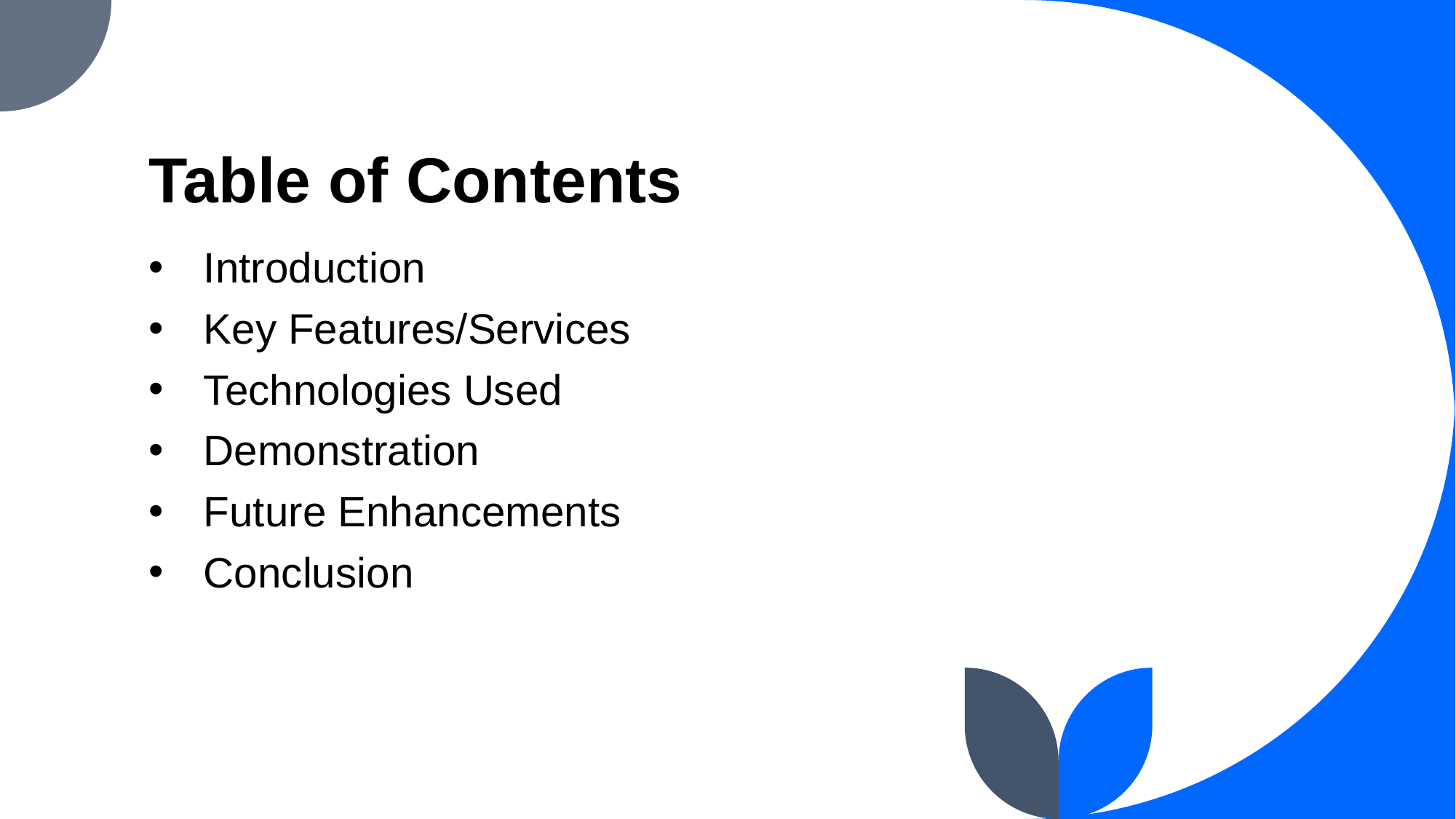

# Table of Contents
Introduction
Key Features/Services
Technologies Used
Demonstration
Future Enhancements
Conclusion